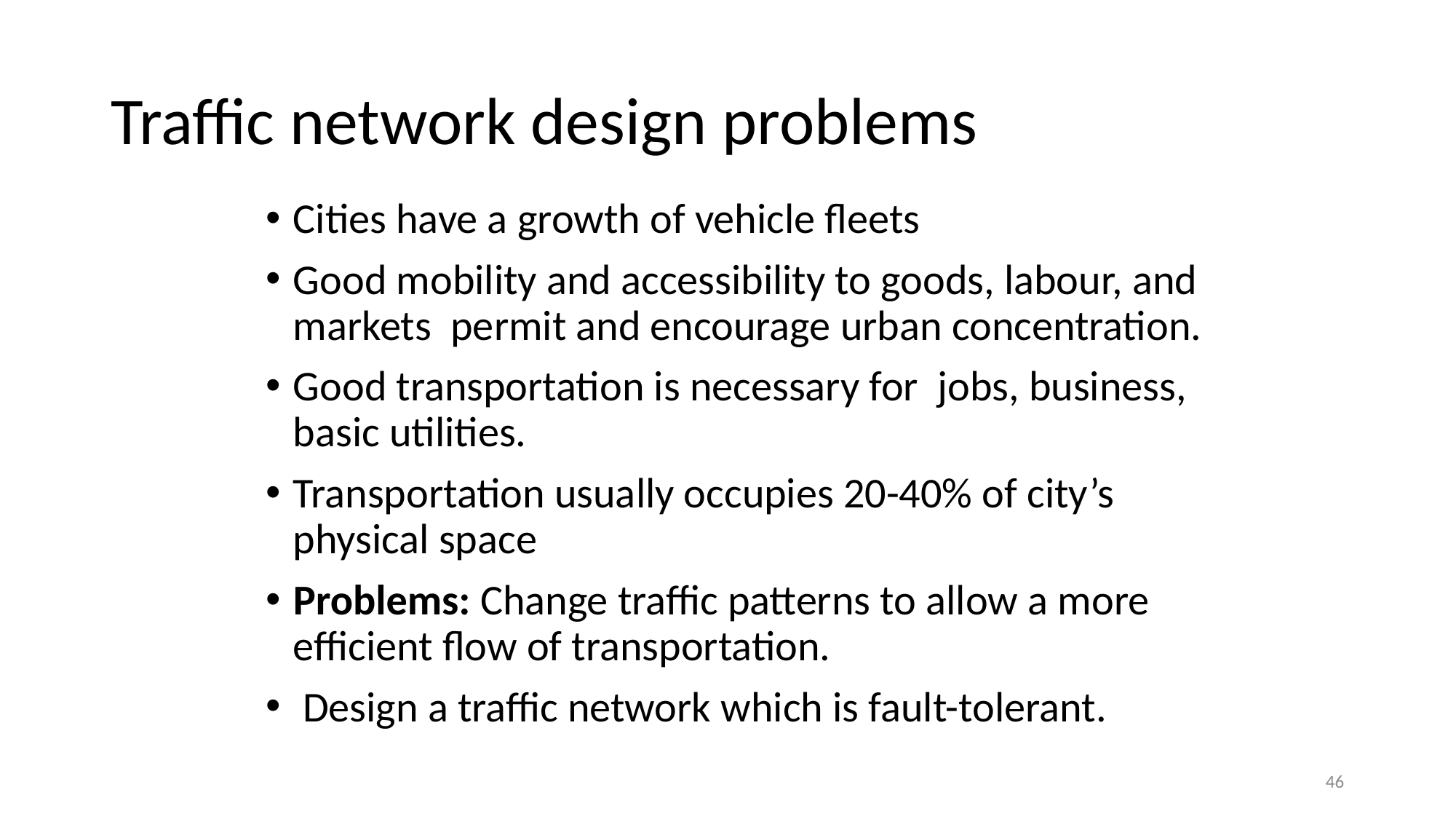

# Traffic network design problems
Cities have a growth of vehicle fleets
Good mobility and accessibility to goods, labour, and markets  permit and encourage urban concentration.
Good transportation is necessary for  jobs, business, basic utilities.
Transportation usually occupies 20-40% of city’s physical space
Problems: Change traffic patterns to allow a more efficient flow of transportation.
 Design a traffic network which is fault-tolerant.
46